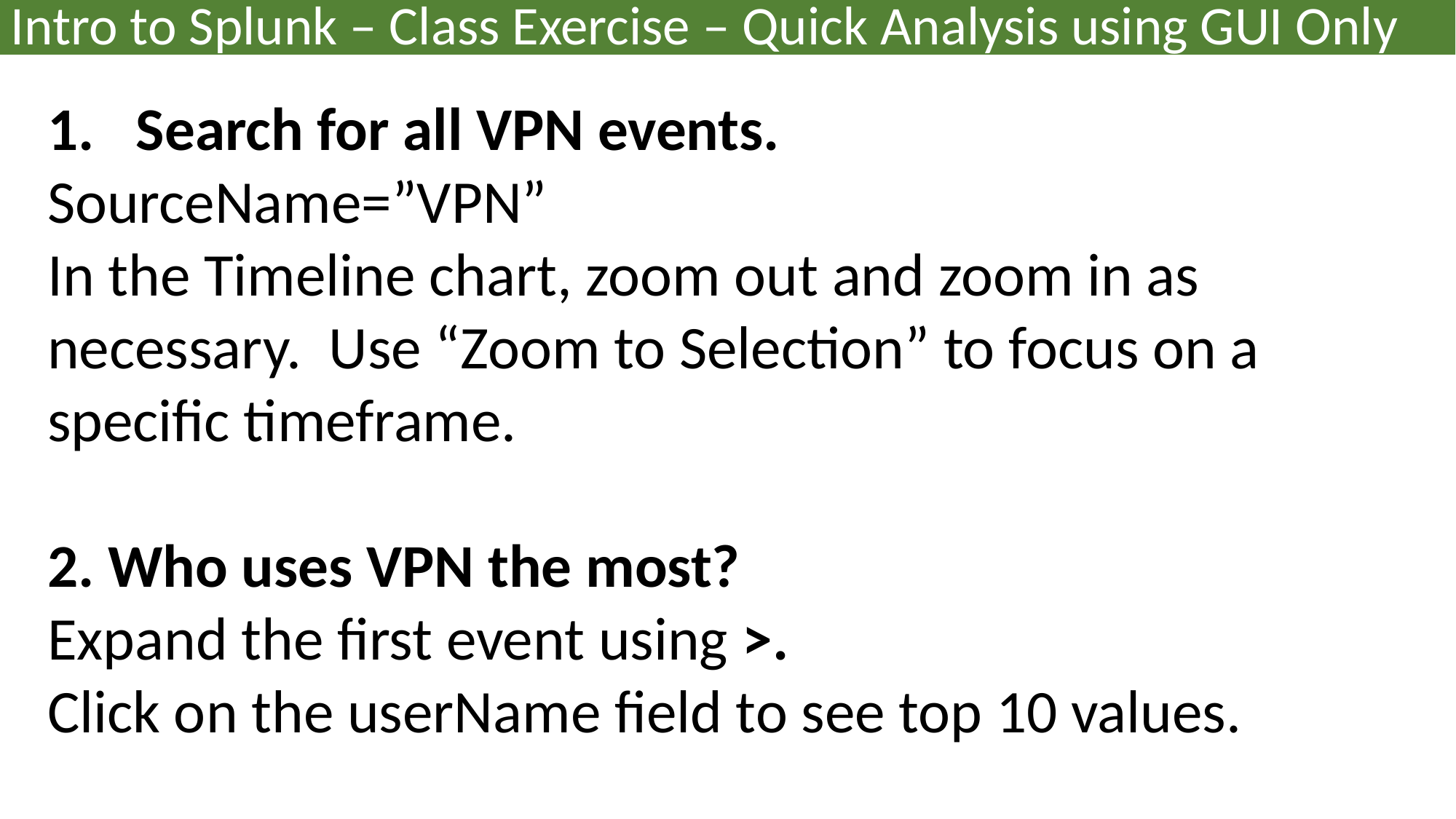

Intro to Splunk – Class Exercise – Quick Analysis using GUI Only
Search for all VPN events.
SourceName=”VPN”
In the Timeline chart, zoom out and zoom in as necessary.  Use “Zoom to Selection” to focus on a specific timeframe.

2. Who uses VPN the most?
Expand the first event using >.
Click on the userName field to see top 10 values.

3. When was the earliest recorded VPN event for that most active VPN account?  The latest?
Expand the first event using > .  Click username, click the first account name. Note the addition to the search query.  Now, repeat #2.

4. How many users failed login VS successful logins?
Click on the Action field to find out.